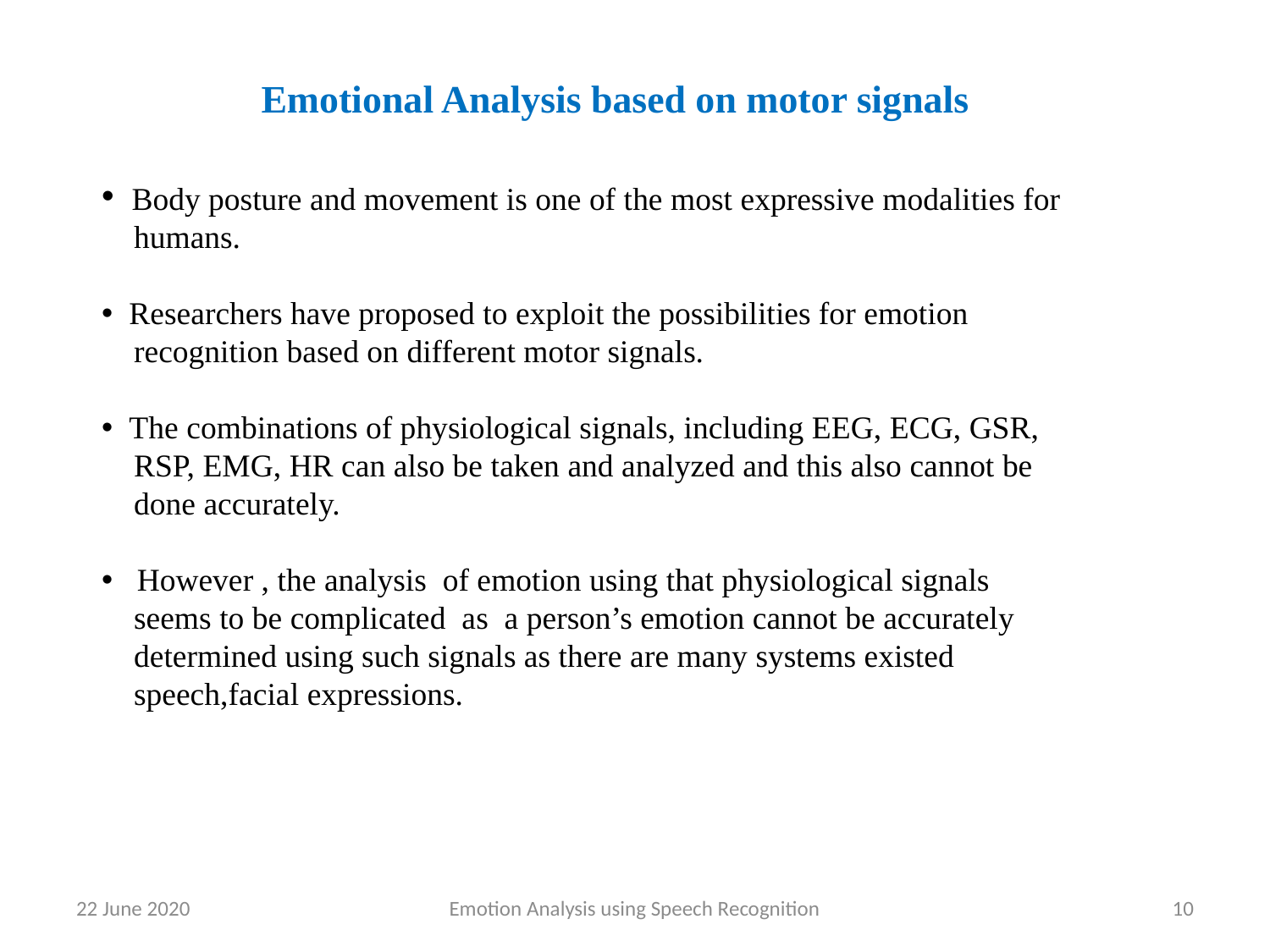

# Emotional Analysis based on motor signals
  Body posture and movement is one of the most expressive modalities for
    humans.

  Researchers have proposed to exploit the possibilities for emotion
    recognition based on different motor signals.

  The combinations of physiological signals, including EEG, ECG, GSR,
    RSP, EMG, HR can also be taken and analyzed and this also cannot be
    done accurately.

   However , the analysis  of emotion using that physiological signals
    seems to be complicated  as  a person’s emotion cannot be accurately
    determined using such signals as there are many systems existed
    speech,facial expressions.

22 June 2020
Emotion Analysis using Speech Recognition
10